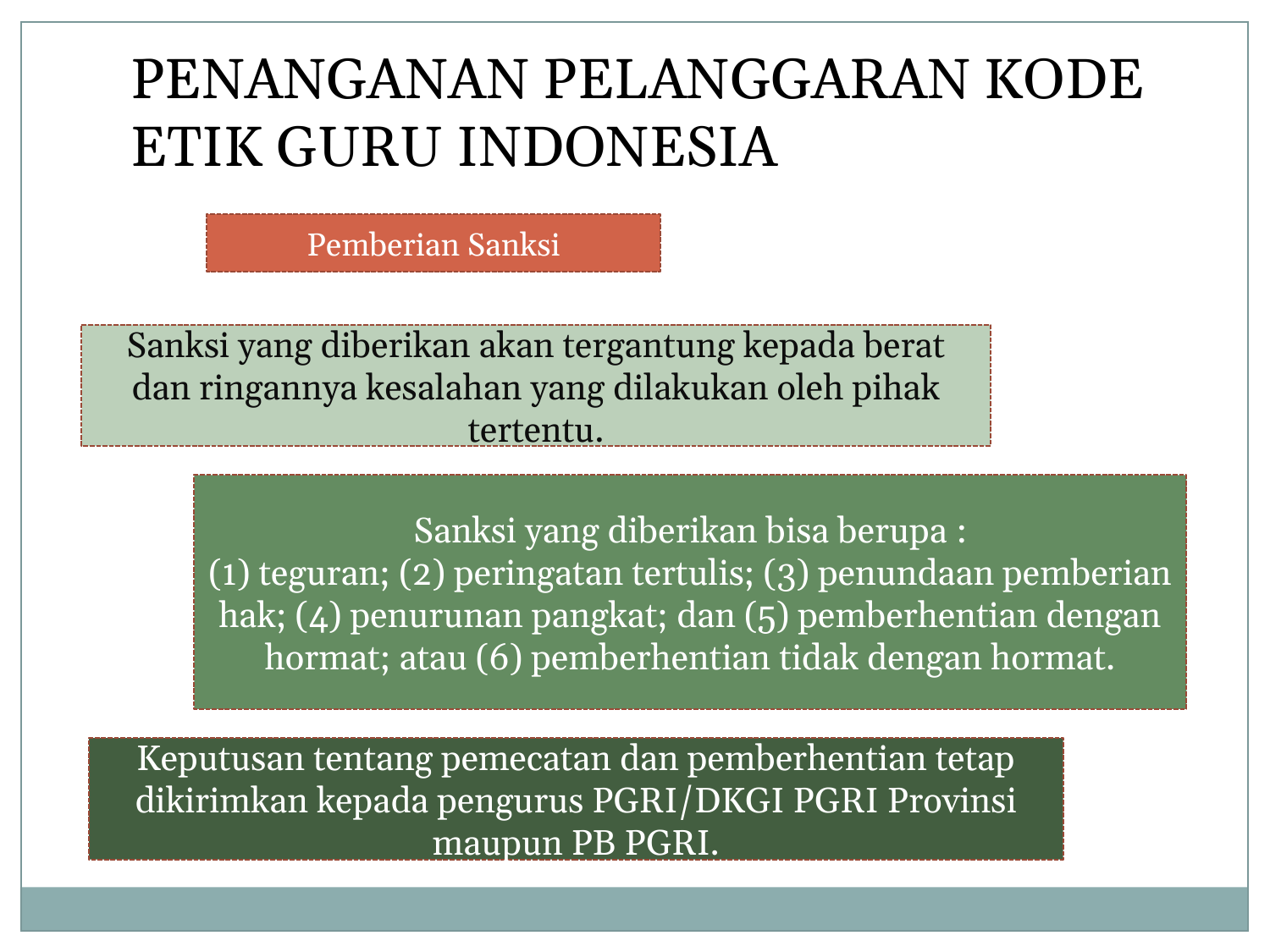

PENANGANAN PELANGGARAN KODE ETIK GURU INDONESIA
Pemberian Sanksi
Sanksi yang diberikan akan tergantung kepada berat dan ringannya kesalahan yang dilakukan oleh pihak tertentu.
Sanksi yang diberikan bisa berupa :
(1) teguran; (2) peringatan tertulis; (3) penundaan pemberian hak; (4) penurunan pangkat; dan (5) pemberhentian dengan hormat; atau (6) pemberhentian tidak dengan hormat.
Keputusan tentang pemecatan dan pemberhentian tetap dikirimkan kepada pengurus PGRI/DKGI PGRI Provinsi maupun PB PGRI.